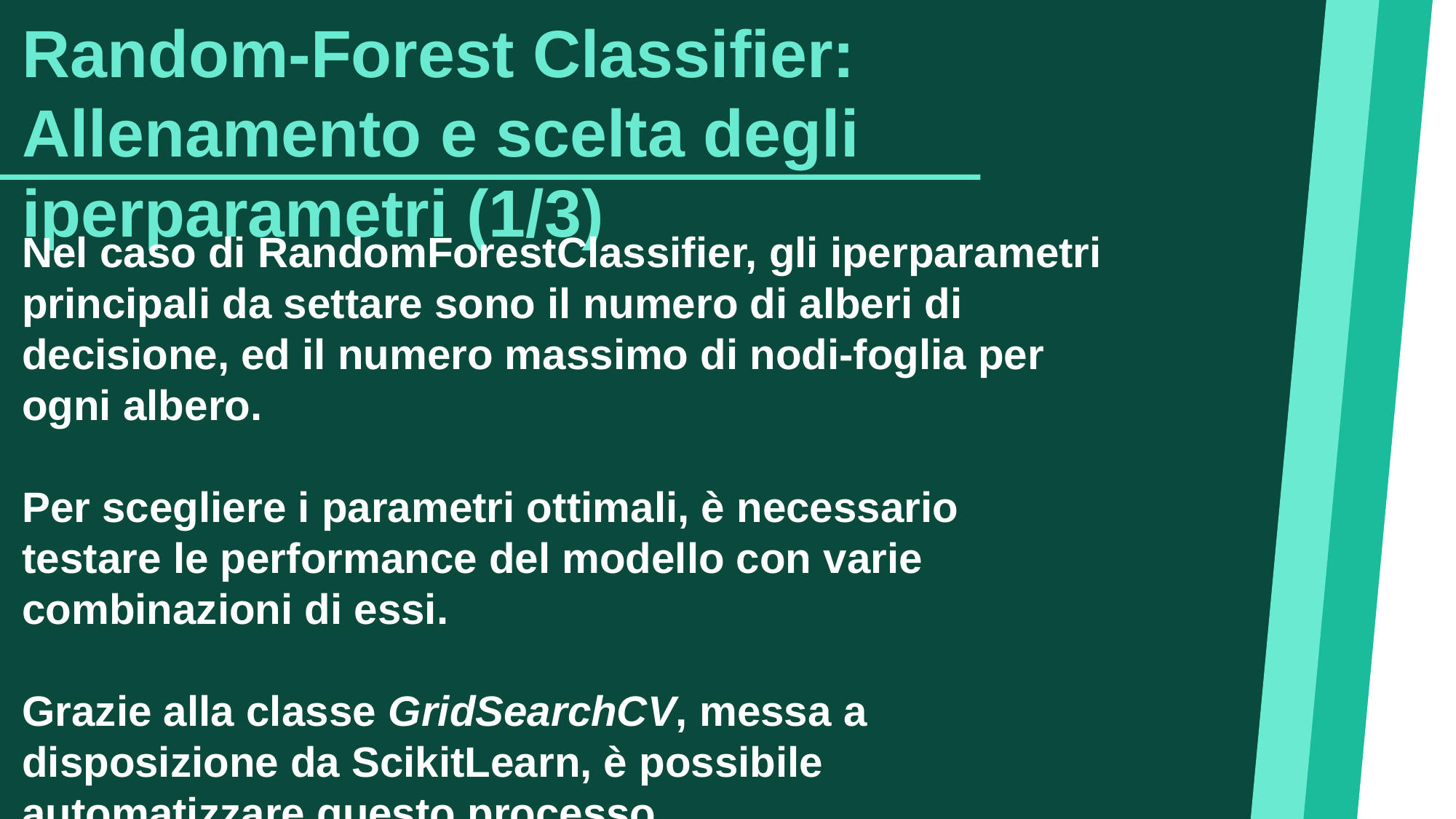

Random-Forest Classifier: Allenamento e scelta degli iperparametri (1/3)

Nel caso di RandomForestClassifier, gli iperparametri principali da settare sono il numero di alberi di decisione, ed il numero massimo di nodi-foglia per ogni albero.

Per scegliere i parametri ottimali, è necessario testare le performance del modello con varie combinazioni di essi.

Grazie alla classe GridSearchCV, messa a disposizione da ScikitLearn, è possibile automatizzare questo processo.